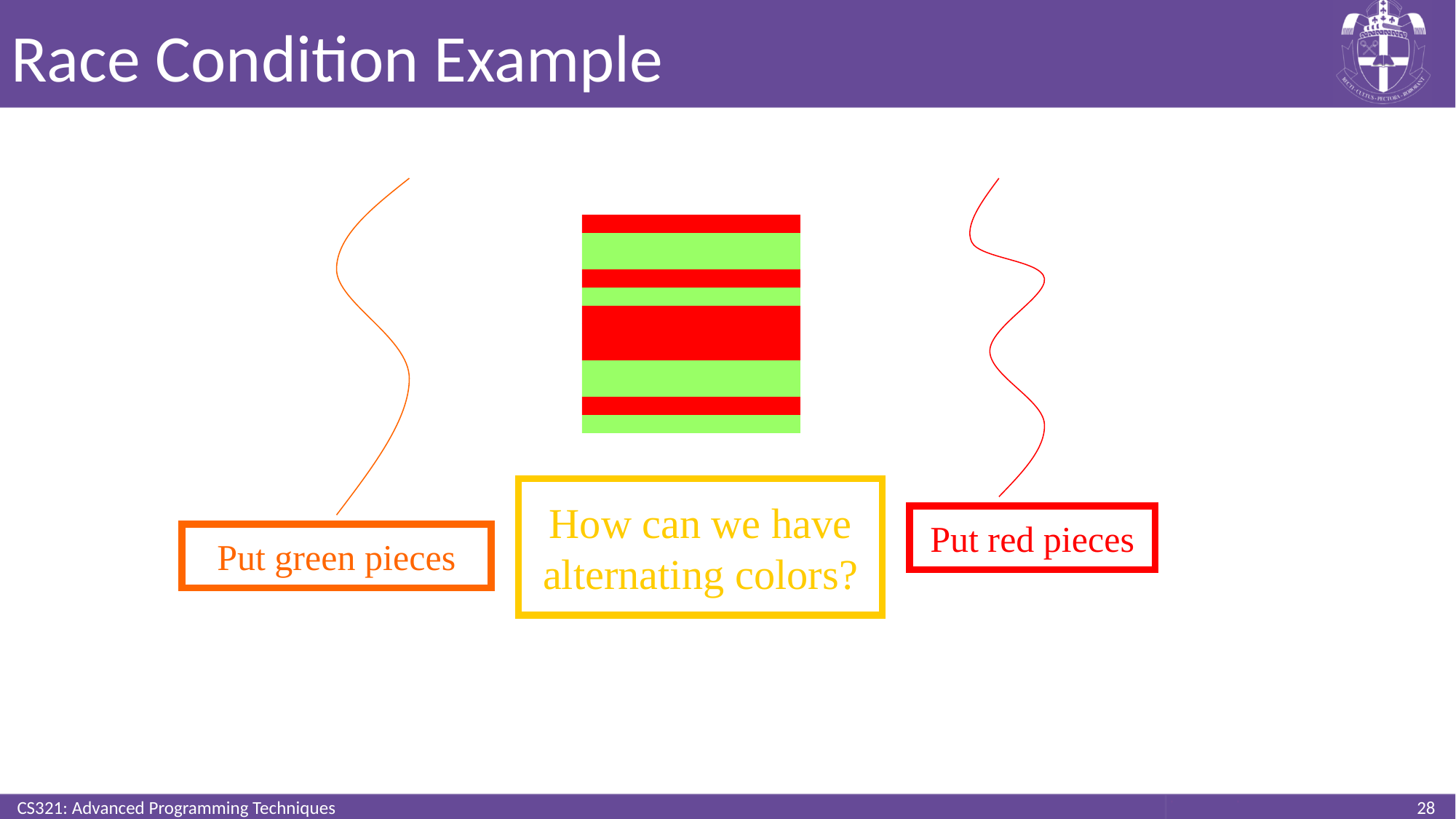

# Race Condition Example

How can we have
alternating colors?
Put red pieces
Put green pieces
CS321: Advanced Programming Techniques
28